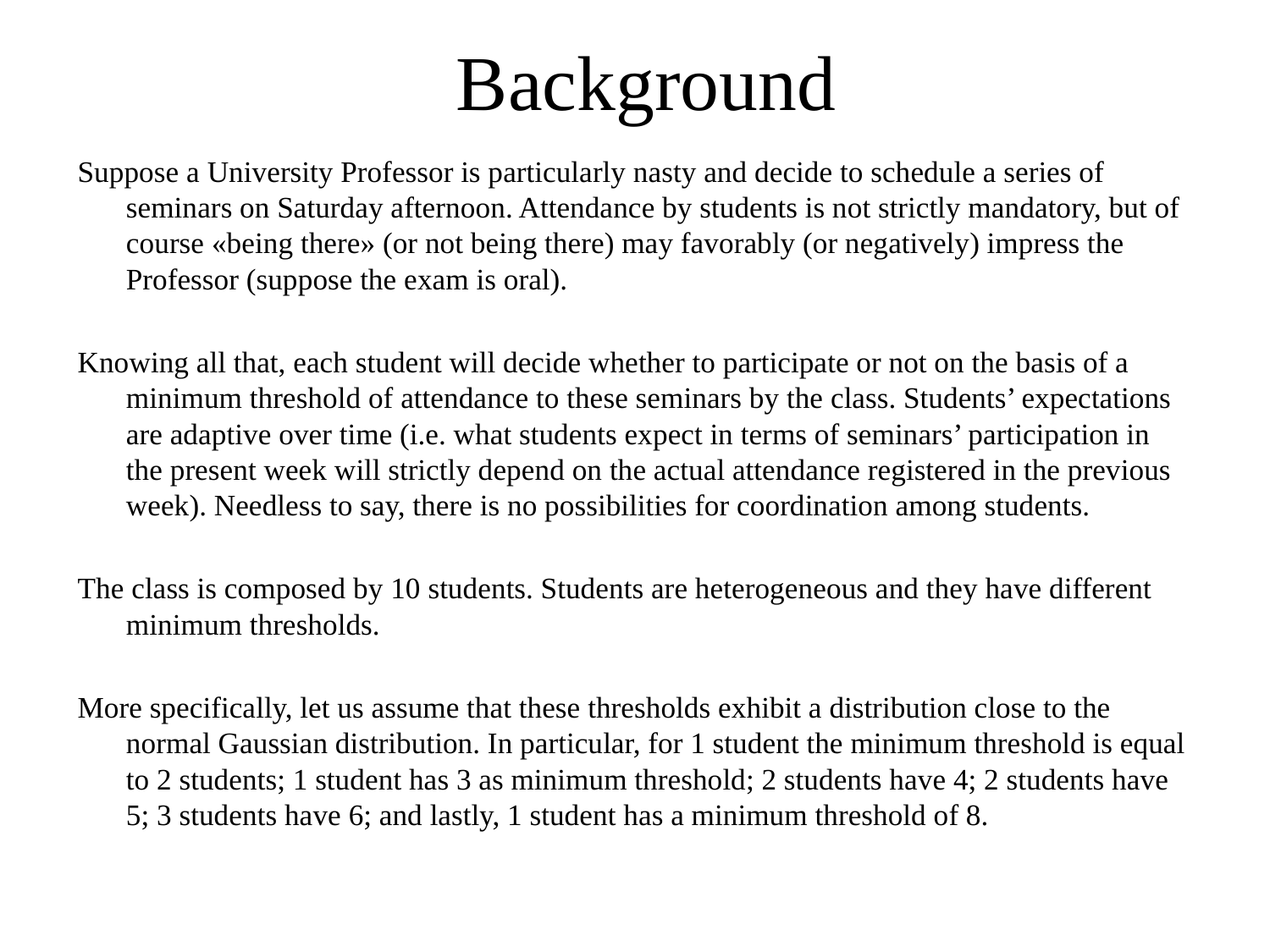

# Background
Suppose a University Professor is particularly nasty and decide to schedule a series of seminars on Saturday afternoon. Attendance by students is not strictly mandatory, but of course «being there» (or not being there) may favorably (or negatively) impress the Professor (suppose the exam is oral).

Knowing all that, each student will decide whether to participate or not on the basis of a minimum threshold of attendance to these seminars by the class. Students’ expectations are adaptive over time (i.e. what students expect in terms of seminars’ participation in the present week will strictly depend on the actual attendance registered in the previous week). Needless to say, there is no possibilities for coordination among students.

The class is composed by 10 students. Students are heterogeneous and they have different minimum thresholds.

More specifically, let us assume that these thresholds exhibit a distribution close to the normal Gaussian distribution. In particular, for 1 student the minimum threshold is equal to 2 students; 1 student has 3 as minimum threshold; 2 students have 4; 2 students have 5; 3 students have 6; and lastly, 1 student has a minimum threshold of 8.